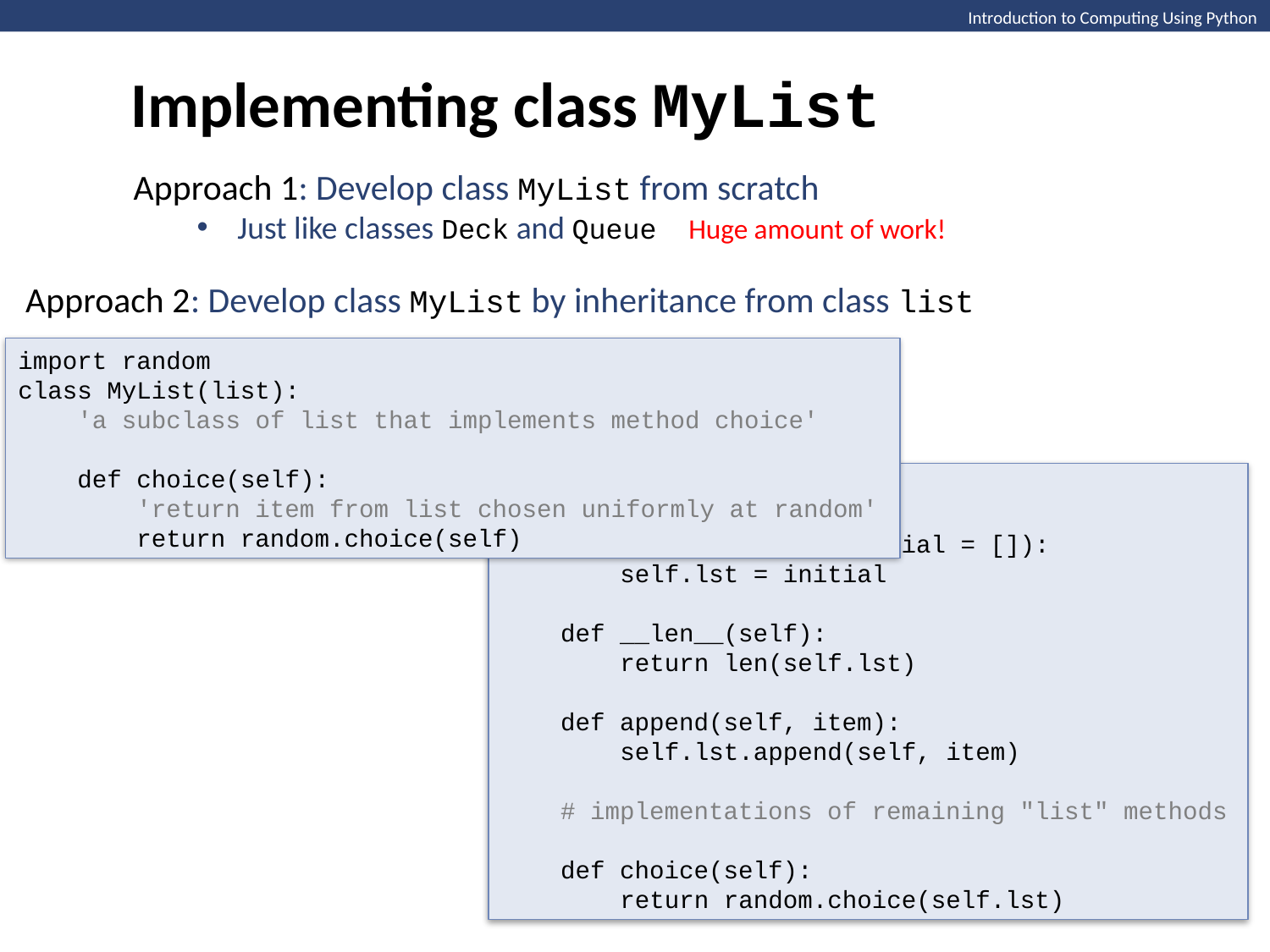

Implementing class MyList
Introduction to Computing Using Python
Approach 1: Develop class MyList from scratch
Just like classes Deck and Queue
Huge amount of work!
Approach 2: Develop class MyList by inheritance from class list
import random
class MyList(list):
    'a subclass of list that implements method choice'

    def choice(self):
        'return item from list chosen uniformly at random'
        return random.choice(self)
import random
class MyList:
    def __init__(self, initial = []):
        self.lst = initial

    def __len__(self):
        return len(self.lst)

    def append(self, item):
        self.lst.append(self, item)

    # implementations of remaining "list" methods

    def choice(self):
        return random.choice(self.lst)